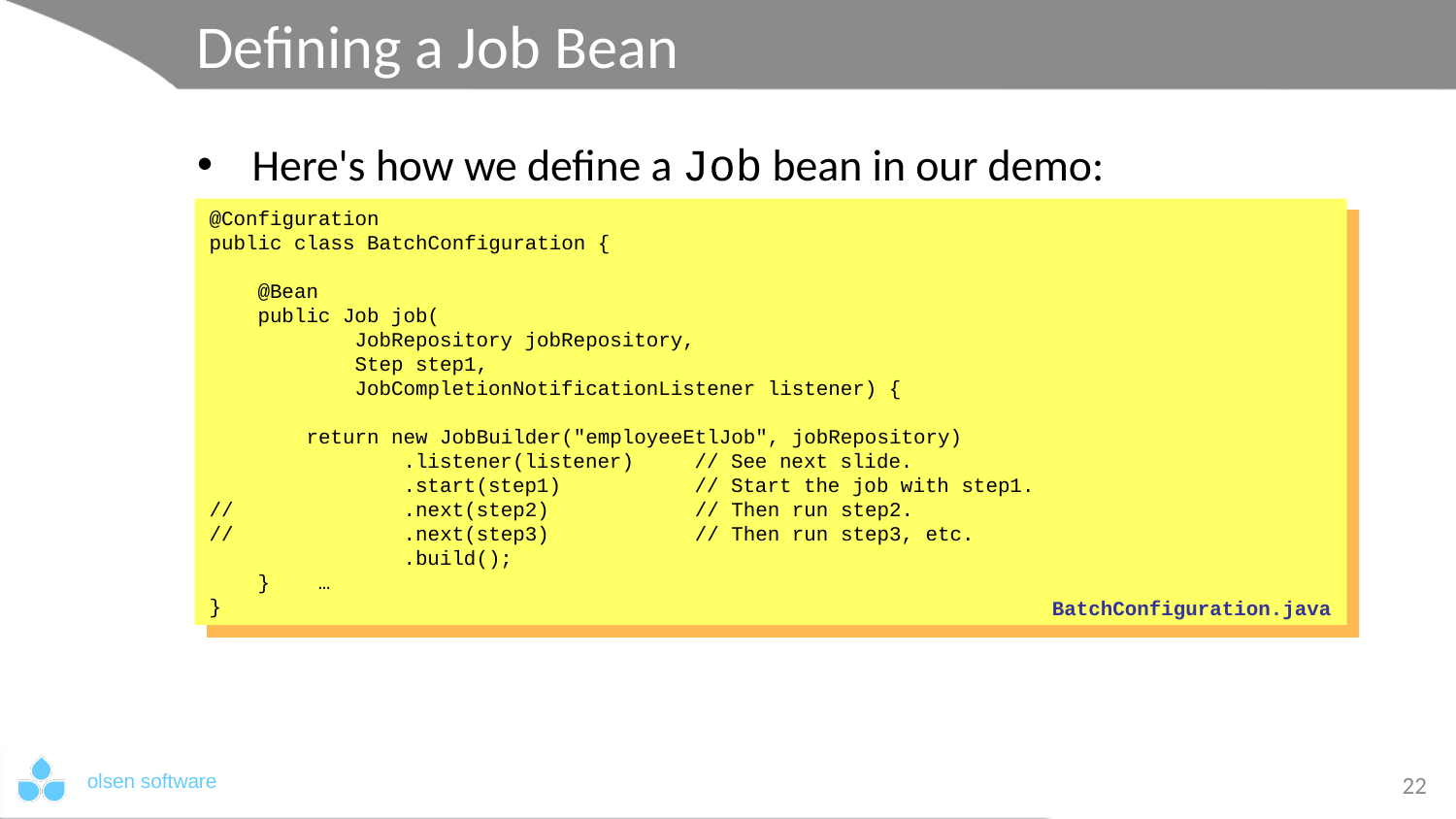

# Defining a Job Bean
Here's how we define a Job bean in our demo:
@Configuration
public class BatchConfiguration {

    @Bean
    public Job job(
            JobRepository jobRepository,
            Step step1,
            JobCompletionNotificationListener listener) {

        return new JobBuilder("employeeEtlJob", jobRepository)
                .listener(listener)     // See next slide.
                .start(step1)           // Start the job with step1.
//              .next(step2)            // Then run step2.
//              .next(step3)            // Then run step3, etc.
                .build();
    }    …
}
BatchConfiguration.java
22